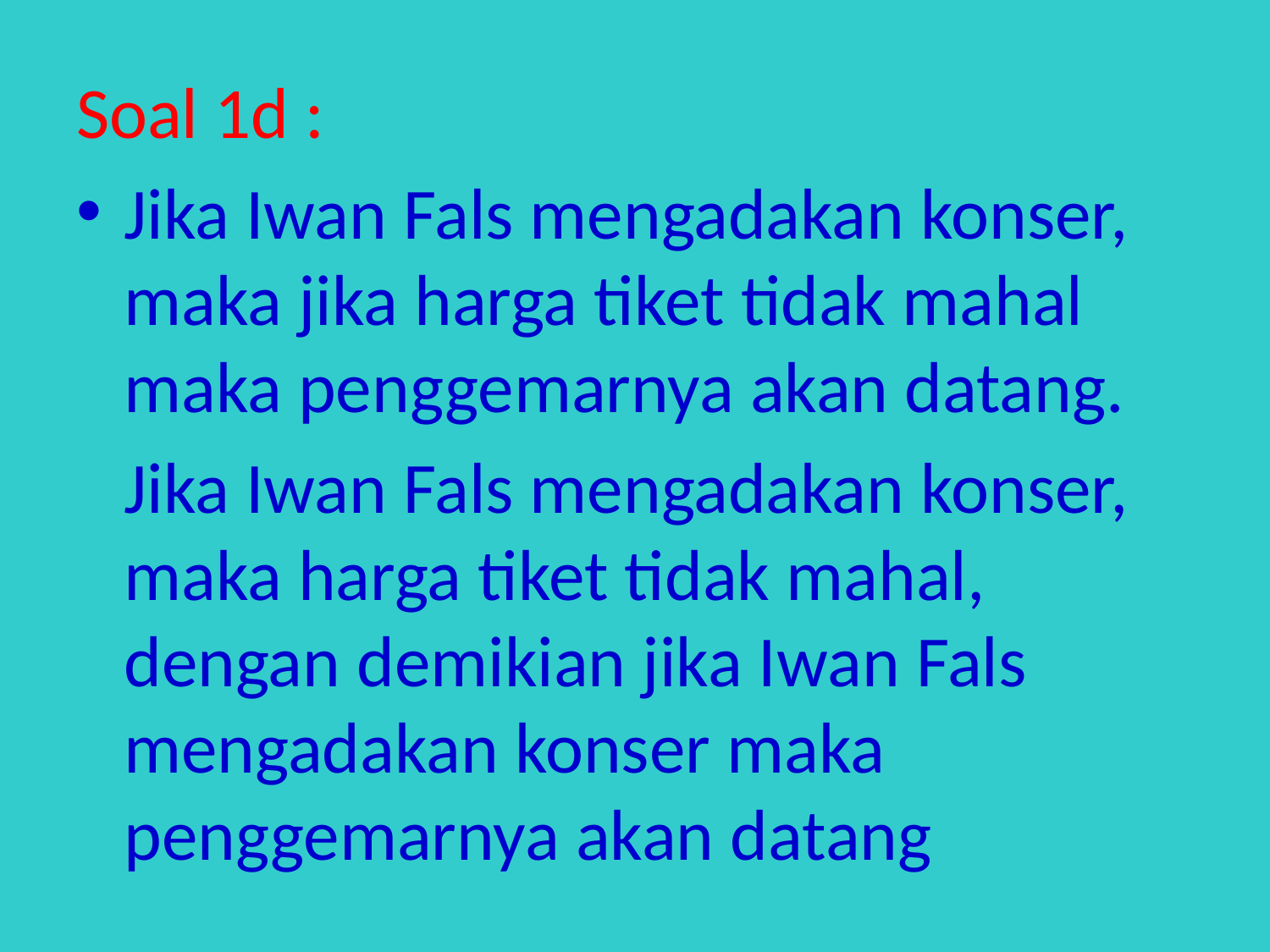

Soal 1d :
Jika Iwan Fals mengadakan konser, maka jika harga tiket tidak mahal maka penggemarnya akan datang.
	Jika Iwan Fals mengadakan konser, maka harga tiket tidak mahal, dengan demikian jika Iwan Fals mengadakan konser maka penggemarnya akan datang